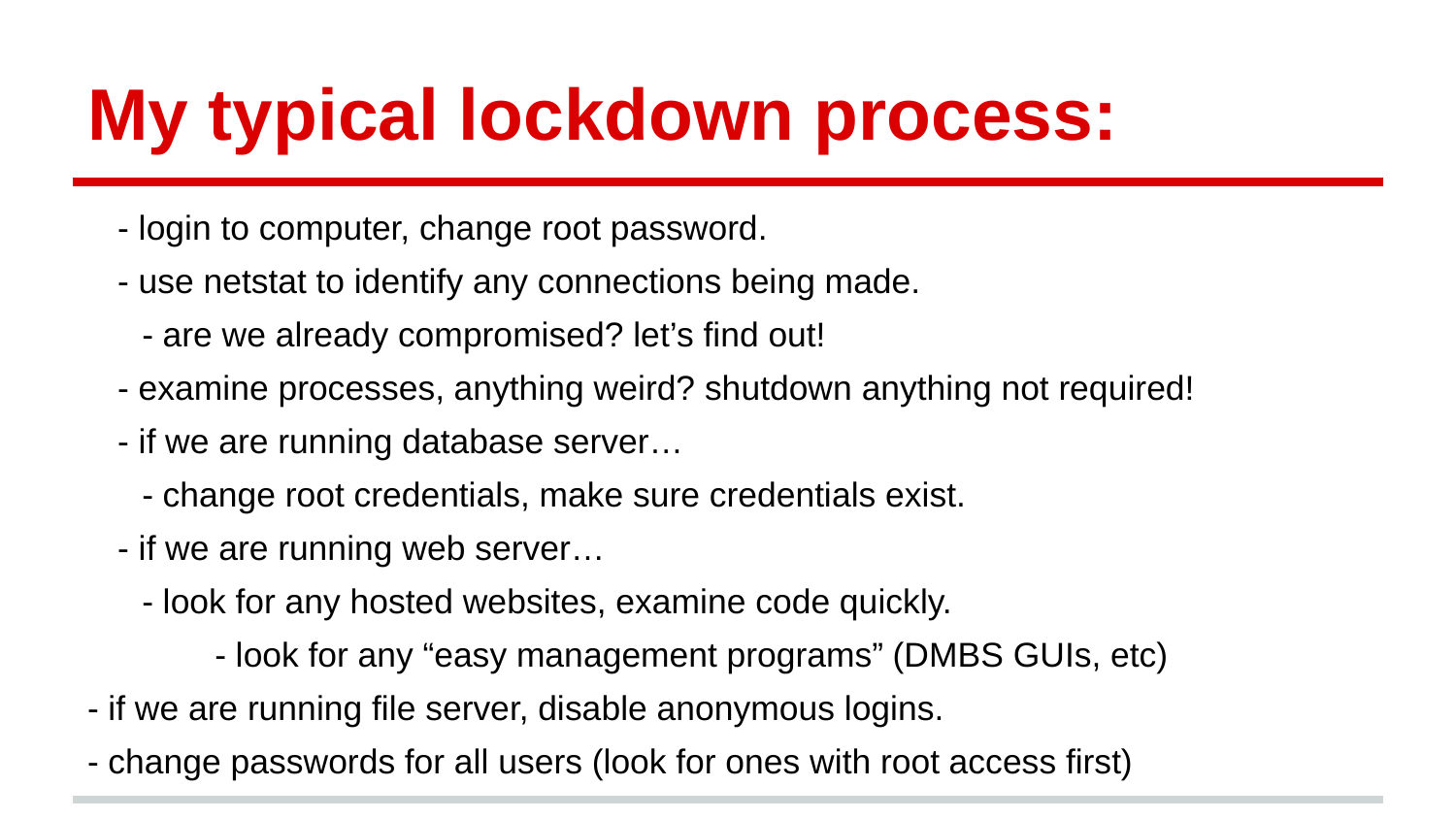

# My typical lockdown process:
- login to computer, change root password.
- use netstat to identify any connections being made.
	- are we already compromised? let’s find out!
- examine processes, anything weird? shutdown anything not required!
- if we are running database server…
	- change root credentials, make sure credentials exist.
- if we are running web server…
	- look for any hosted websites, examine code quickly.
- look for any “easy management programs” (DMBS GUIs, etc)
- if we are running file server, disable anonymous logins.
- change passwords for all users (look for ones with root access first)